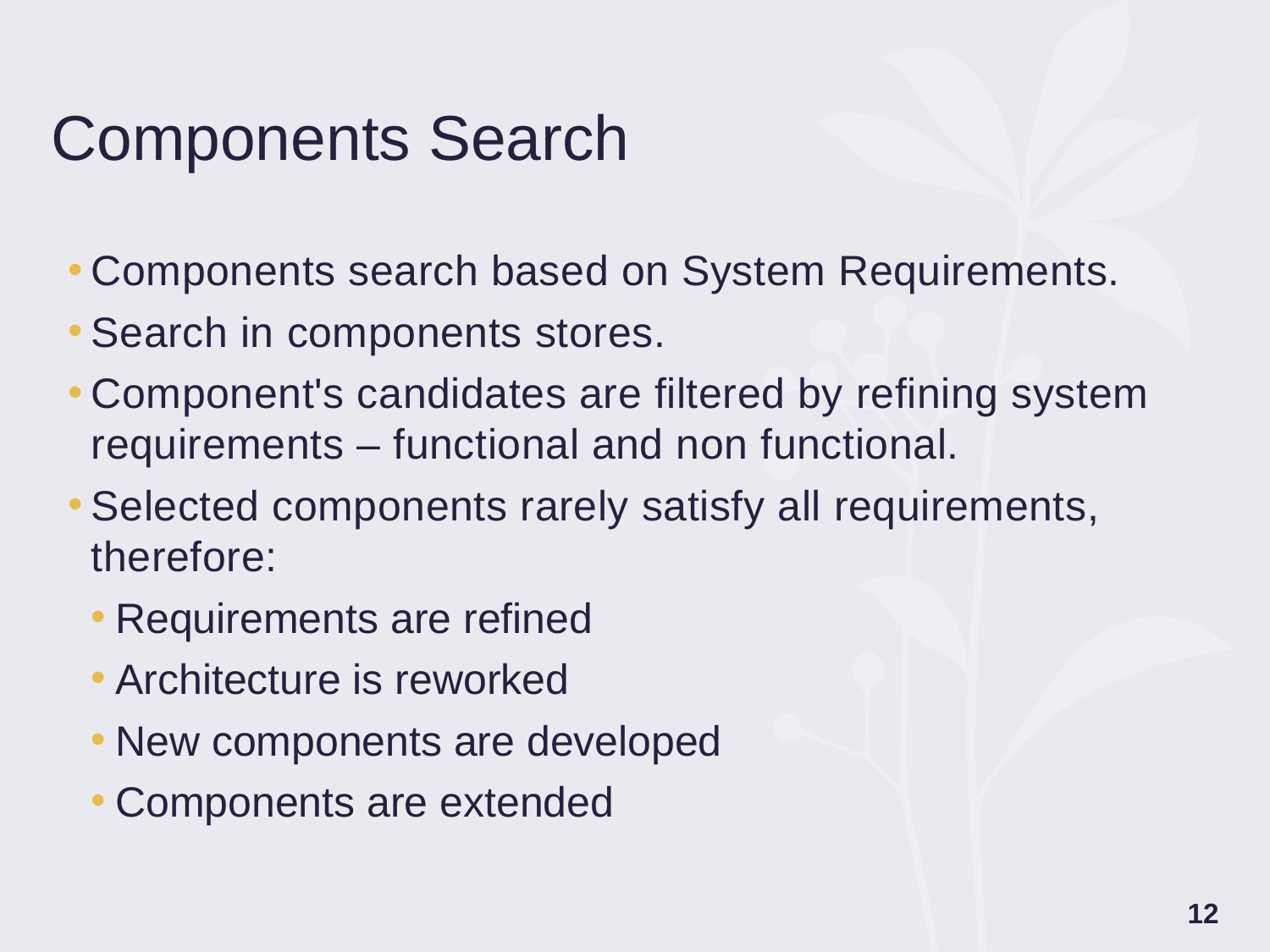

# Components Search
Components search based on System Requirements.
Search in components stores.
Component's candidates are filtered by refining system requirements – functional and non functional.
Selected components rarely satisfy all requirements, therefore:
Requirements are refined
Architecture is reworked
New components are developed
Components are extended
12